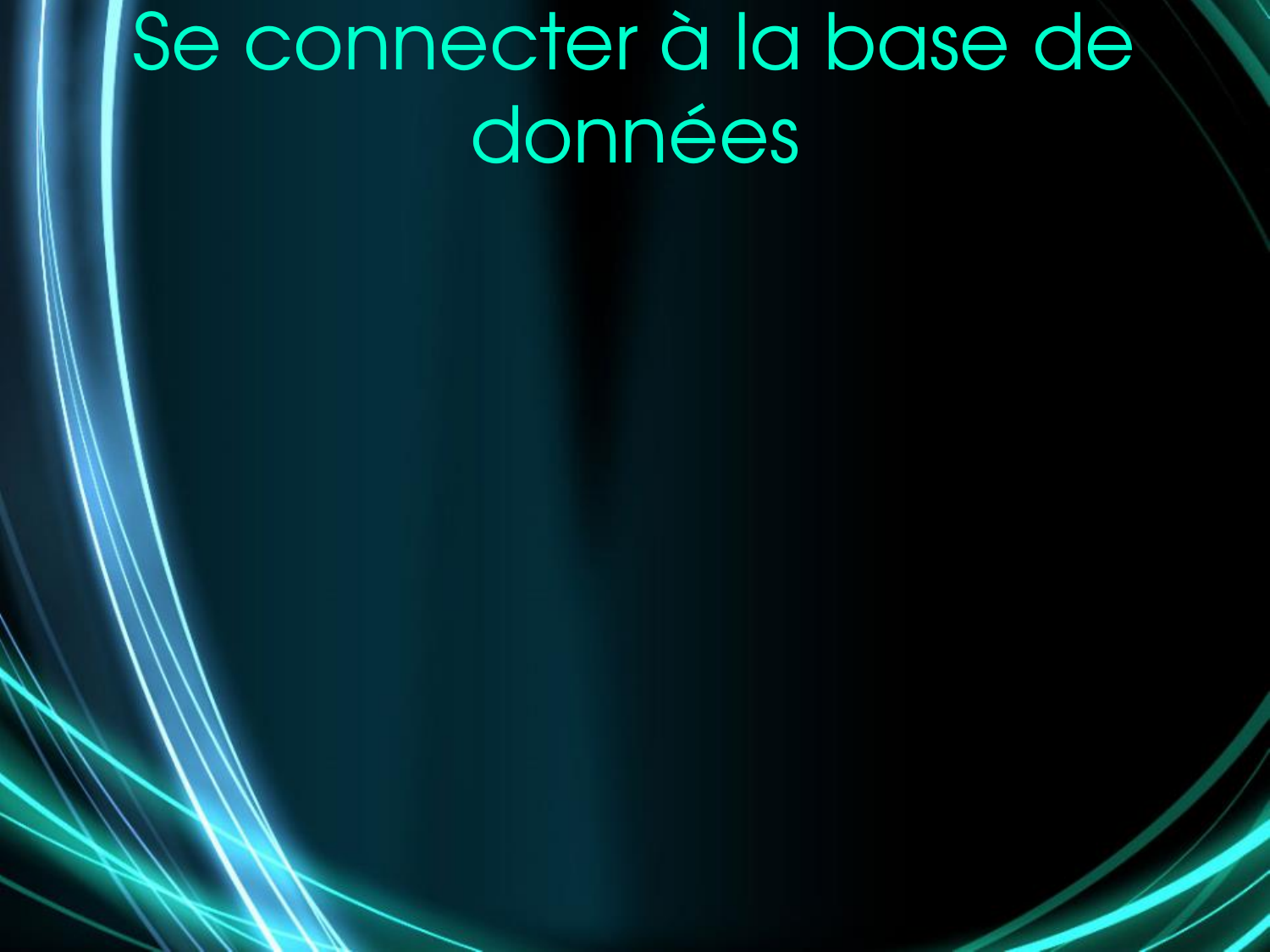

# Se connecter à la base de données